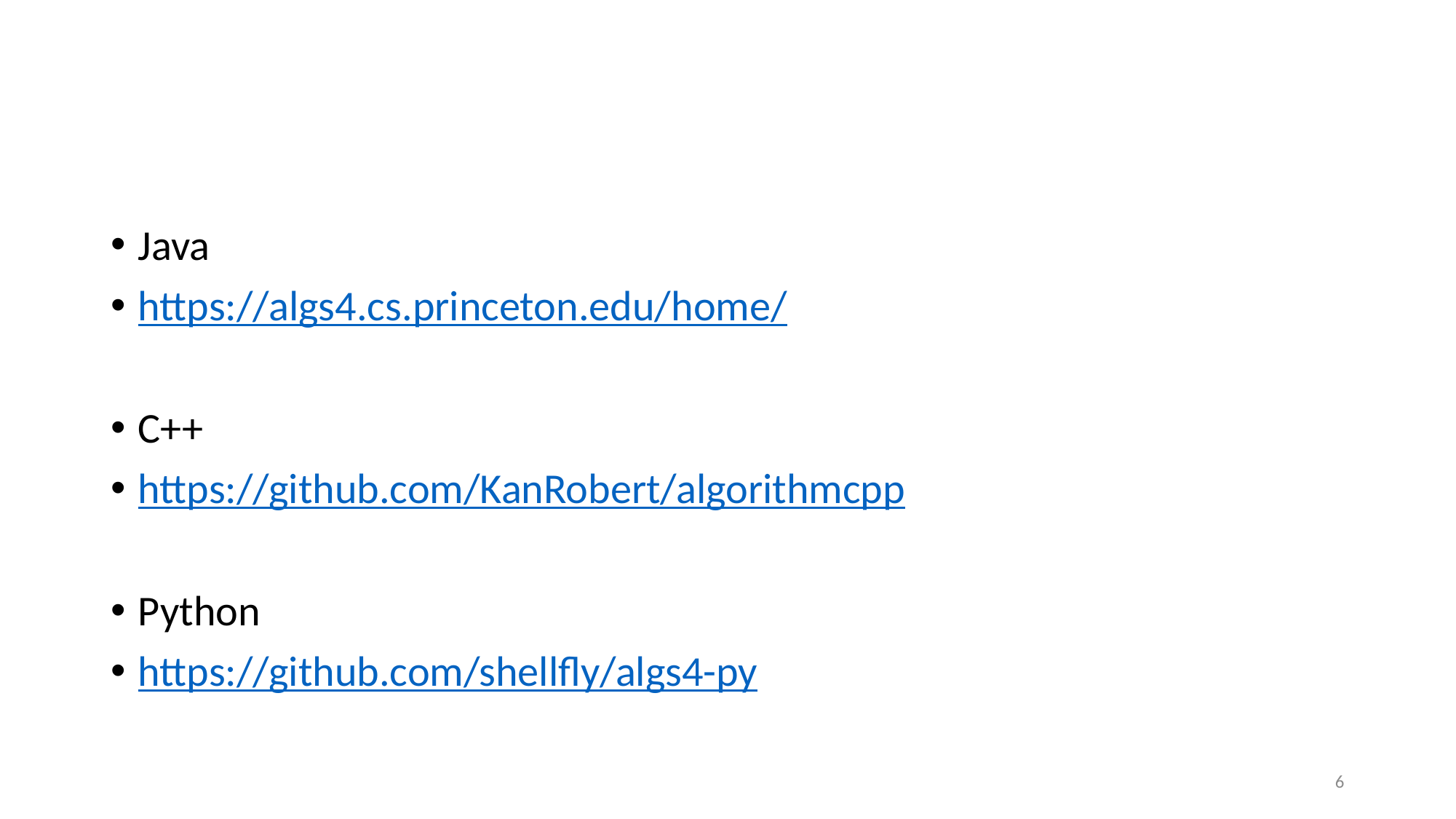

#
Java
https://algs4.cs.princeton.edu/home/

C++
https://github.com/KanRobert/algorithmcpp

Python
https://github.com/shellfly/algs4-py

6